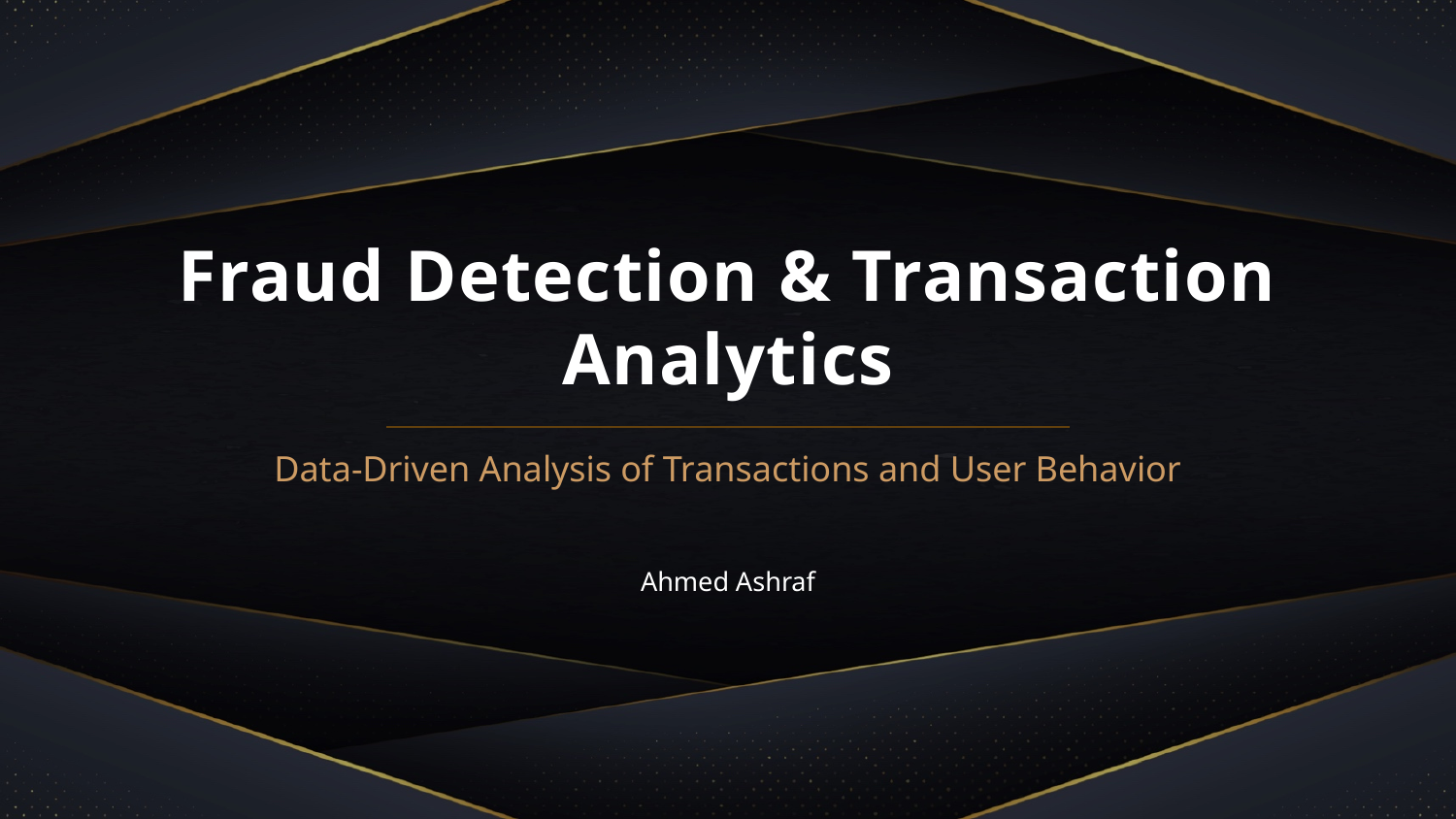

Fraud Detection & Transaction Analytics

Data-Driven Analysis of Transactions and User Behavior
Ahmed Ashraf